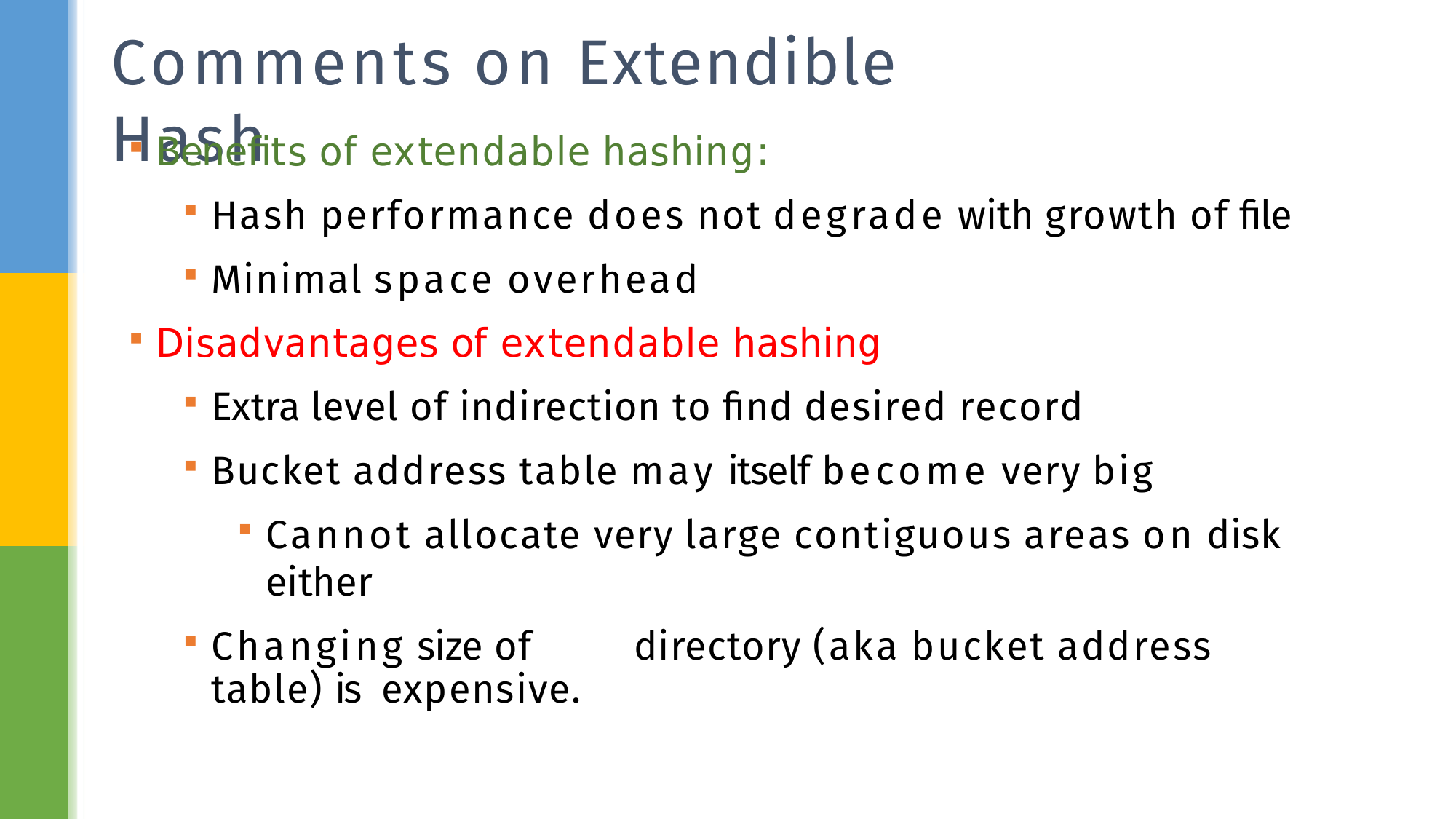

# Comments on Extendible Hash
Benefits of extendable hashing:
Hash performance does not degrade with growth of file
Minimal space overhead
Disadvantages of extendable hashing
Extra level of indirection to find desired record
Bucket address table may itself become very big
Cannot allocate very large contiguous areas on disk either
Changing size of	directory (aka bucket address table) is  expensive.